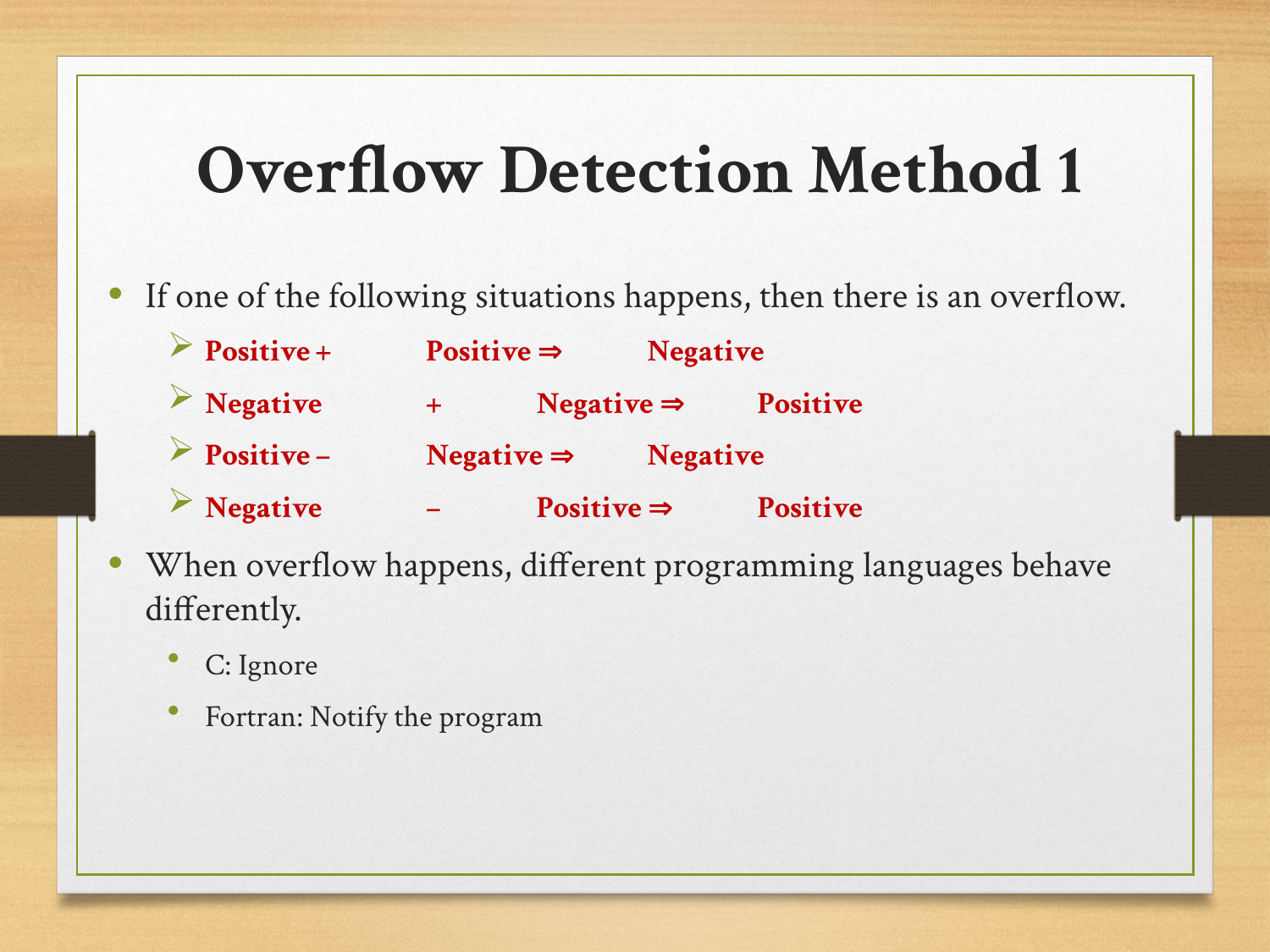

Overflow Detection Method 1
If one of the following situations happens, then there is an overflow.
Positive	+	Positive ⇒	Negative
Negative	+	Negative ⇒	Positive
Positive	–	Negative ⇒	Negative
Negative	–	Positive ⇒	Positive
When overflow happens, different programming languages behave differently.
C: Ignore
Fortran: Notify the program